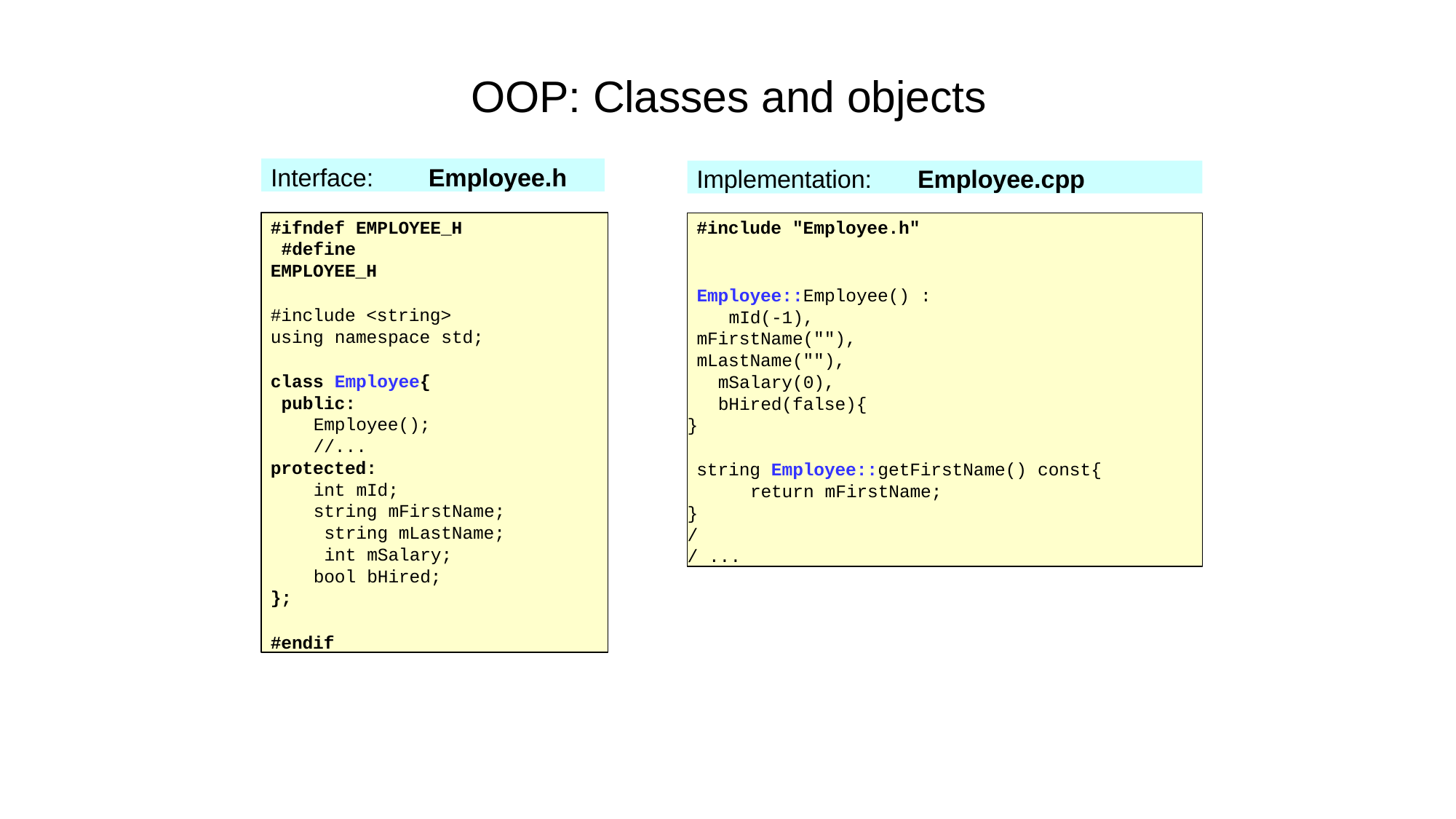

# OOP: Classes and objects
Interface:	Employee.h
Implementation:	Employee.cpp
#ifndef EMPLOYEE_H  #define EMPLOYEE_H

#include <string>  using namespace std;

class Employee{  public:
Employee();
//...
protected:
int mId;
string mFirstName;  string mLastName;  int mSalary;
bool bHired;
};

#endif
#include "Employee.h"

Employee::Employee() :  mId(-1),
mFirstName(""),
mLastName(""),  mSalary(0),  bHired(false){
}

string Employee::getFirstName() const{  return mFirstName;
}
/
/ ...